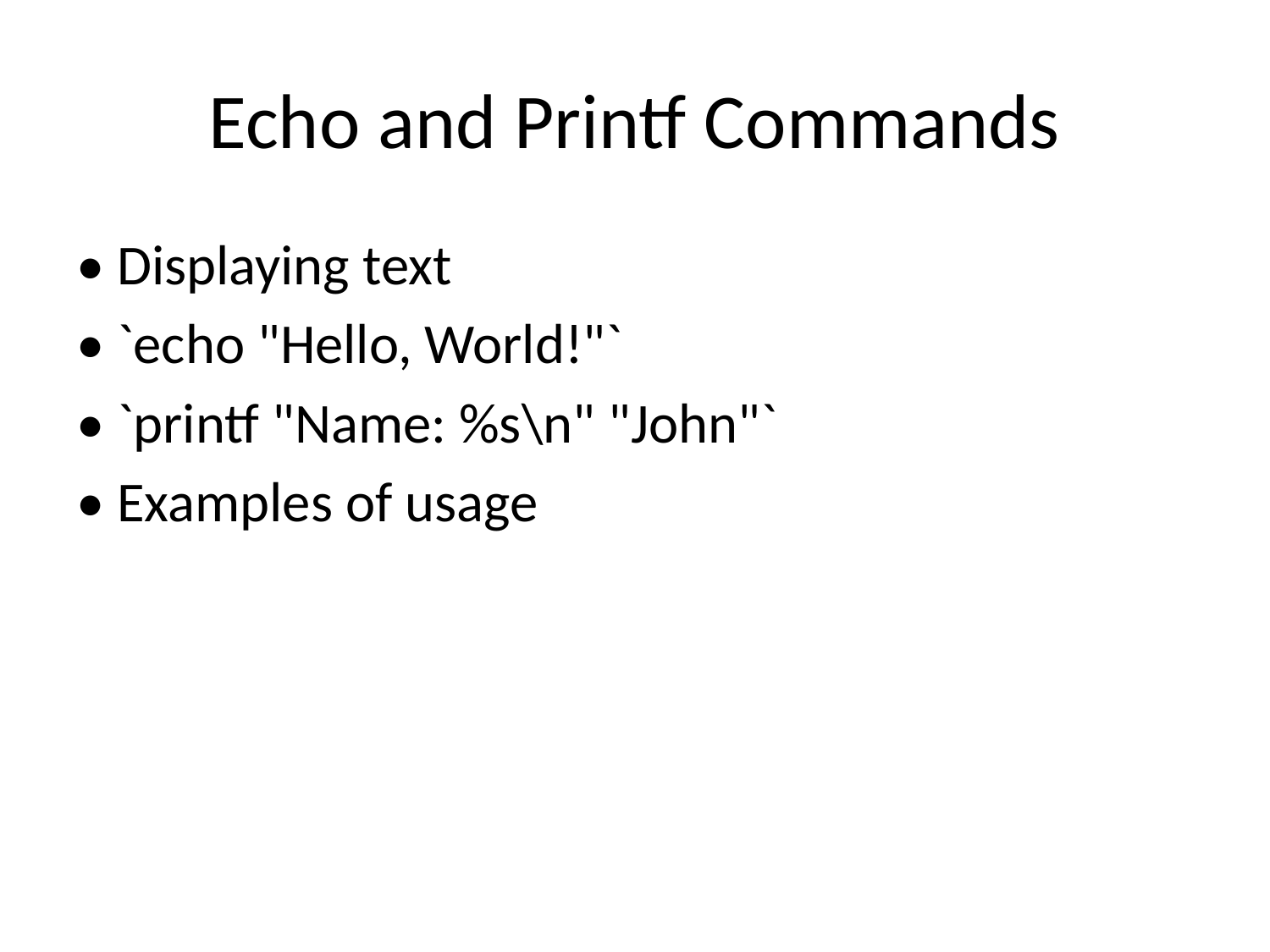

# Echo and Printf Commands
• Displaying text
• `echo "Hello, World!"`
• `printf "Name: %s\n" "John"`
• Examples of usage